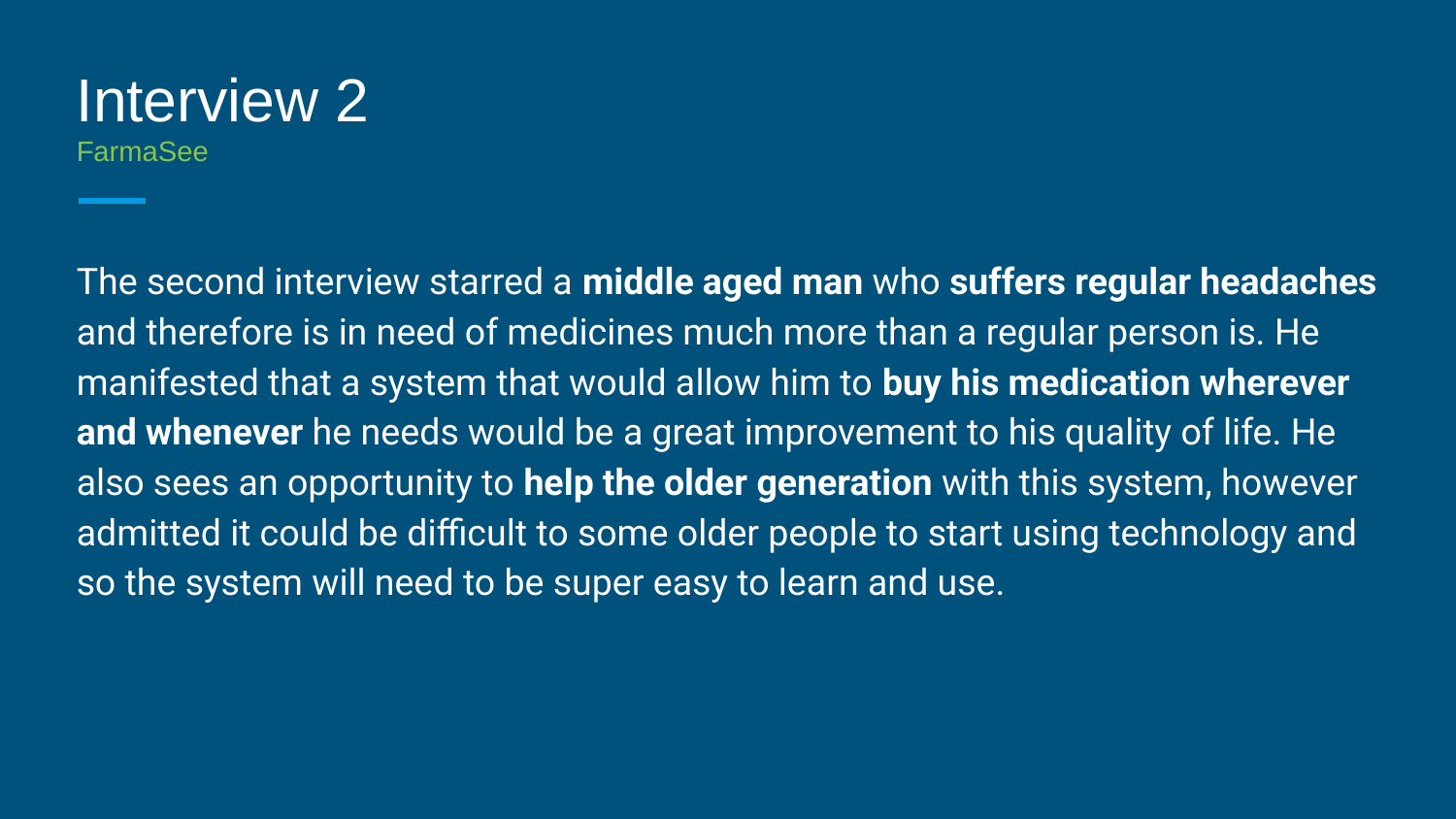

# Interview 2
FarmaSee
The second interview starred a middle aged man who suffers regular headaches and therefore is in need of medicines much more than a regular person is. He manifested that a system that would allow him to buy his medication wherever and whenever he needs would be a great improvement to his quality of life. He also sees an opportunity to help the older generation with this system, however admitted it could be difficult to some older people to start using technology and so the system will need to be super easy to learn and use.